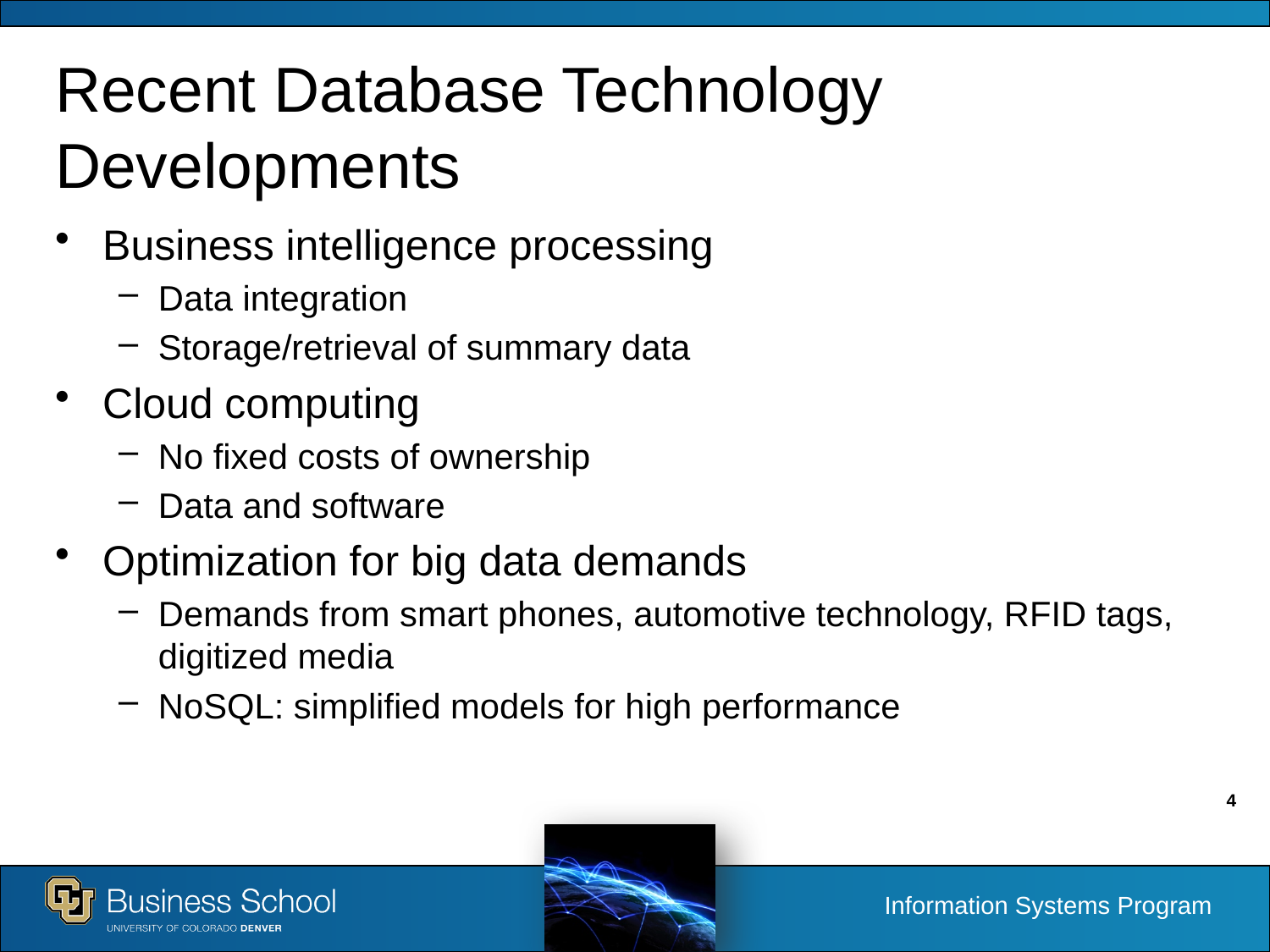

# Recent Database Technology Developments
Business intelligence processing
Data integration
Storage/retrieval of summary data
Cloud computing
No fixed costs of ownership
Data and software
Optimization for big data demands
Demands from smart phones, automotive technology, RFID tags, digitized media
NoSQL: simplified models for high performance